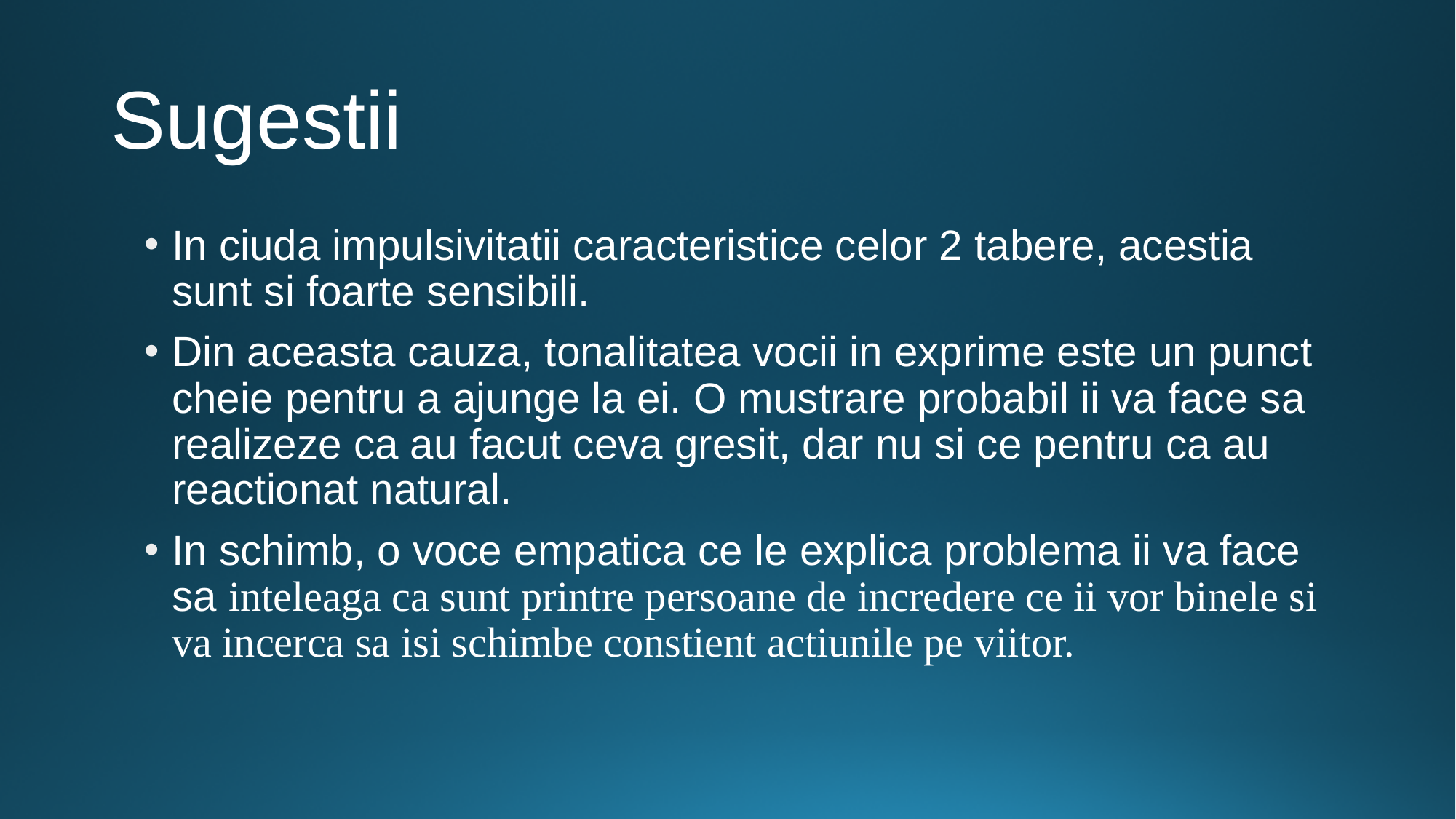

# Sugestii
In ciuda impulsivitatii caracteristice celor 2 tabere, acestia sunt si foarte sensibili.
Din aceasta cauza, tonalitatea vocii in exprime este un punct cheie pentru a ajunge la ei. O mustrare probabil ii va face sa realizeze ca au facut ceva gresit, dar nu si ce pentru ca au reactionat natural.
In schimb, o voce empatica ce le explica problema ii va face sa inteleaga ca sunt printre persoane de incredere ce ii vor binele si va incerca sa isi schimbe constient actiunile pe viitor.